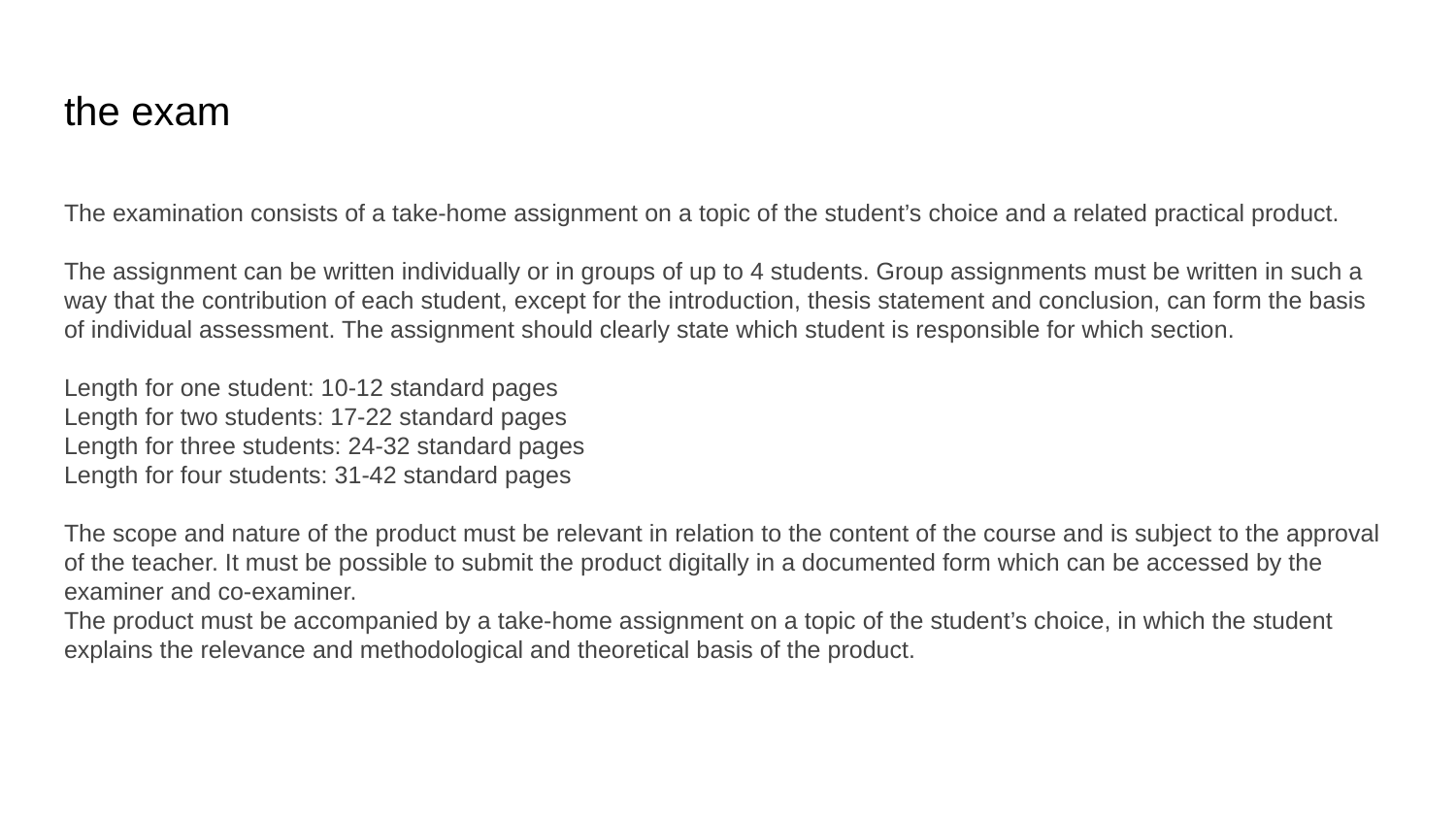

# the exam
The examination consists of a take-home assignment on a topic of the student’s choice and a related practical product.

The assignment can be written individually or in groups of up to 4 students. Group assignments must be written in such a way that the contribution of each student, except for the introduction, thesis statement and conclusion, can form the basis of individual assessment. The assignment should clearly state which student is responsible for which section.

Length for one student: 10-12 standard pages
Length for two students: 17-22 standard pages
Length for three students: 24-32 standard pages
Length for four students: 31-42 standard pages

The scope and nature of the product must be relevant in relation to the content of the course and is subject to the approval of the teacher. It must be possible to submit the product digitally in a documented form which can be accessed by the examiner and co-examiner.
The product must be accompanied by a take-home assignment on a topic of the student’s choice, in which the student explains the relevance and methodological and theoretical basis of the product.